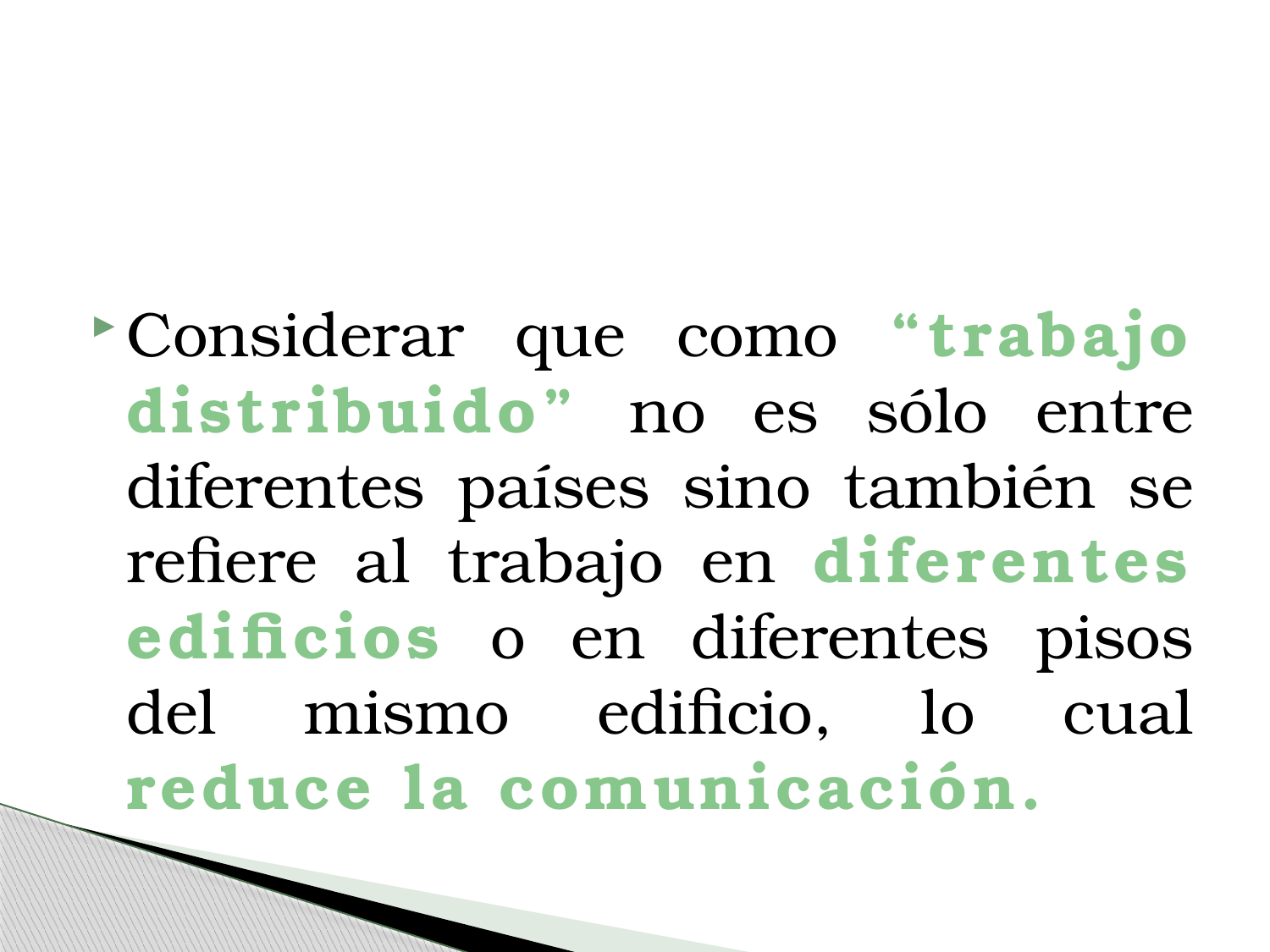

#

Considerar que como “trabajo distribuido” no es sólo entre diferentes países sino también se refiere al trabajo en diferentes edificios o en diferentes pisos del mismo edificio, lo cual reduce la comunicación.